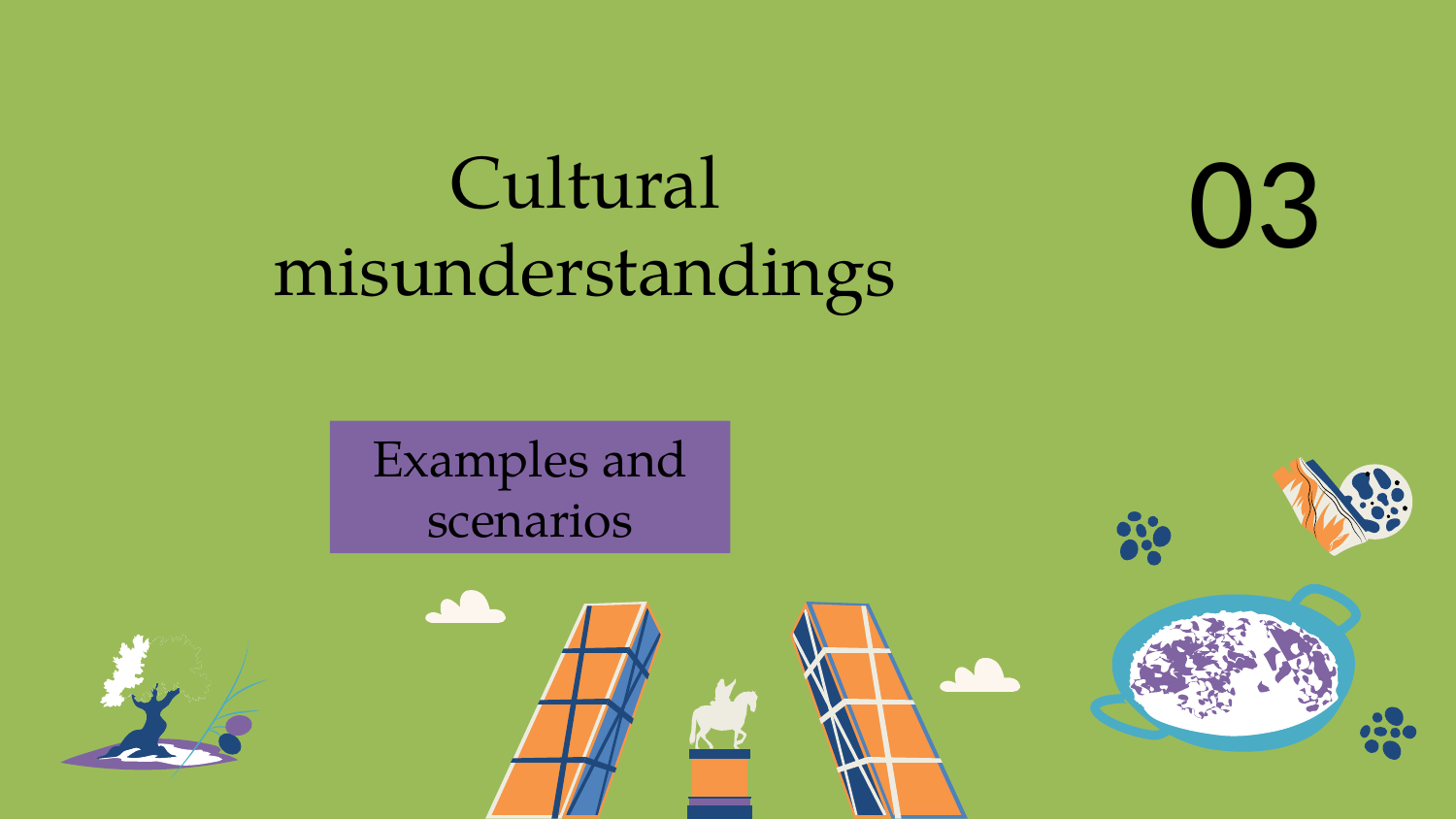

03
# Cultural misunderstandings
Examples and scenarios